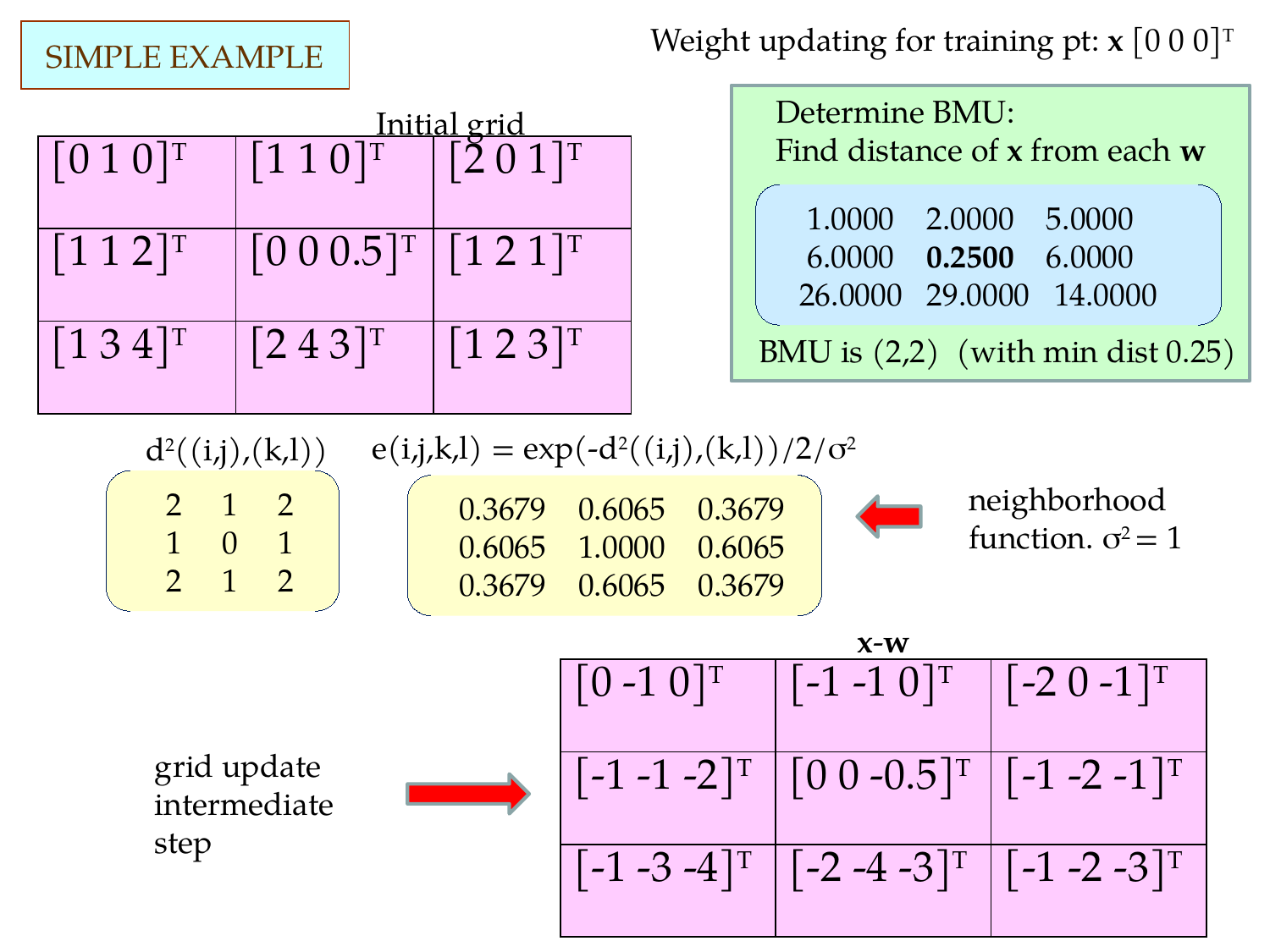

Weight updating for training pt: x [0 0 0]T
# SIMPLE EXAMPLE

Initial grid

Determine BMU:
Find distance of x from each w
    1.0000    2.0000    5.0000
    6.0000    0.2500    6.0000
   26.0000   29.0000   14.0000
BMU is (2,2)  (with min dist 0.25)
| [0 1 0]T | [1 1 0]T | [2 0 1]T |
| --- | --- | --- |
| [1 1 2]T | [0 0 0.5]T | [1 2 1]T |
| [1 3 4]T | [2 4 3]T | [1 2 3]T |
e(i,j,k,l) = exp(-d2((i,j),(k,l))/2/σ2
    0.3679    0.6065    0.3679
    0.6065    1.0000    0.6065
    0.3679    0.6065    0.3679
d2((i,j),(k,l))
     2     1     2
     1     0     1
     2     1     2
neighborhood function. σ2 = 1

x-w
| [0 -1 0]T | [-1 -1 0]T | [-2 0 -1]T |
| --- | --- | --- |
| [-1 -1 -2]T | [0 0 -0.5]T | [-1 -2 -1]T |
| [-1 -3 -4]T | [-2 -4 -3]T | [-1 -2 -3]T |
grid update intermediate step